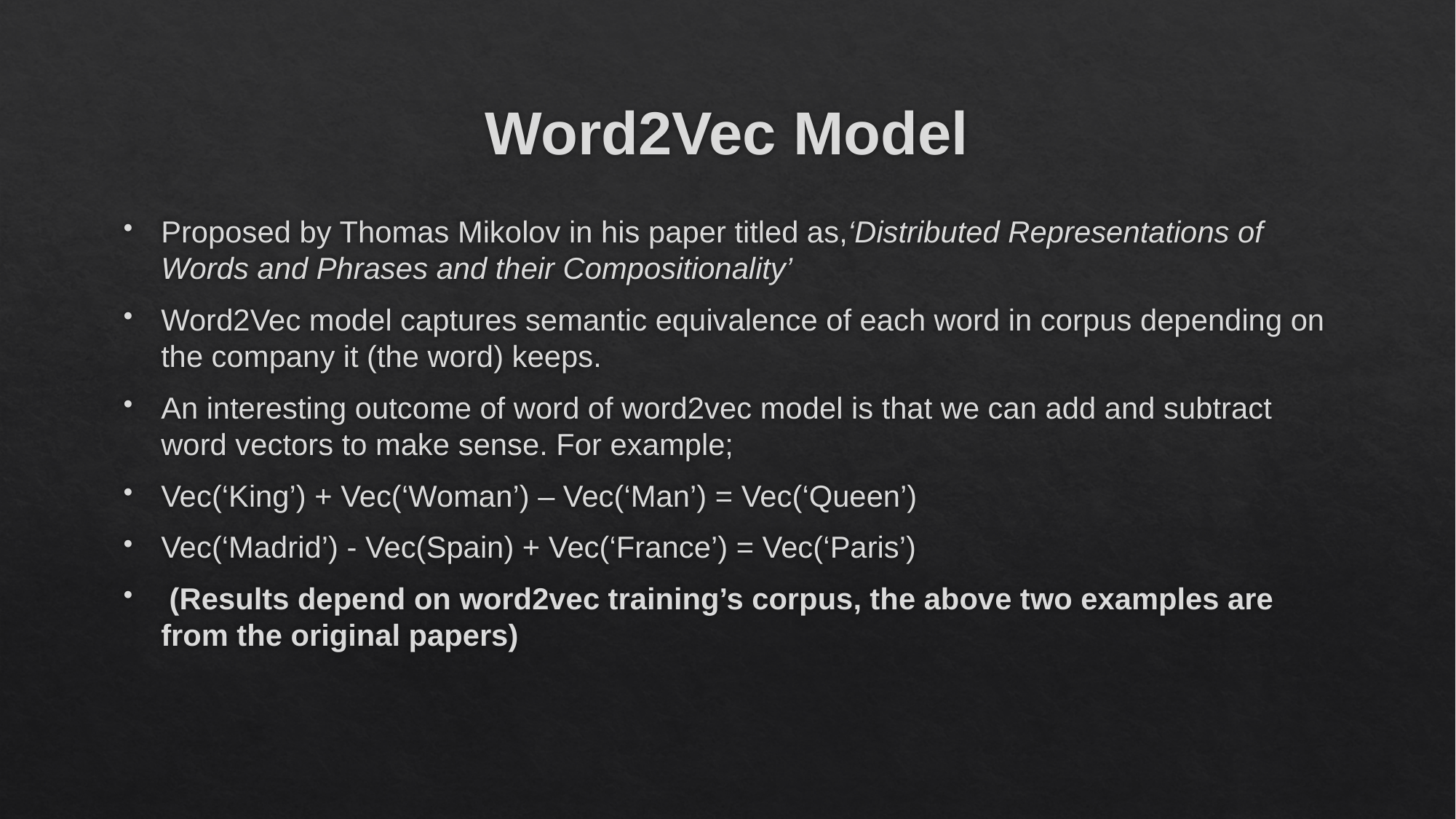

# Word2Vec Model
Proposed by Thomas Mikolov in his paper titled as,‘Distributed Representations of Words and Phrases and their Compositionality’
Word2Vec model captures semantic equivalence of each word in corpus depending on the company it (the word) keeps.
An interesting outcome of word of word2vec model is that we can add and subtract word vectors to make sense. For example;
Vec(‘King’) + Vec(‘Woman’) – Vec(‘Man’) = Vec(‘Queen’)
Vec(‘Madrid’) - Vec(Spain) + Vec(‘France’) = Vec(‘Paris’)
 (Results depend on word2vec training’s corpus, the above two examples are from the original papers)